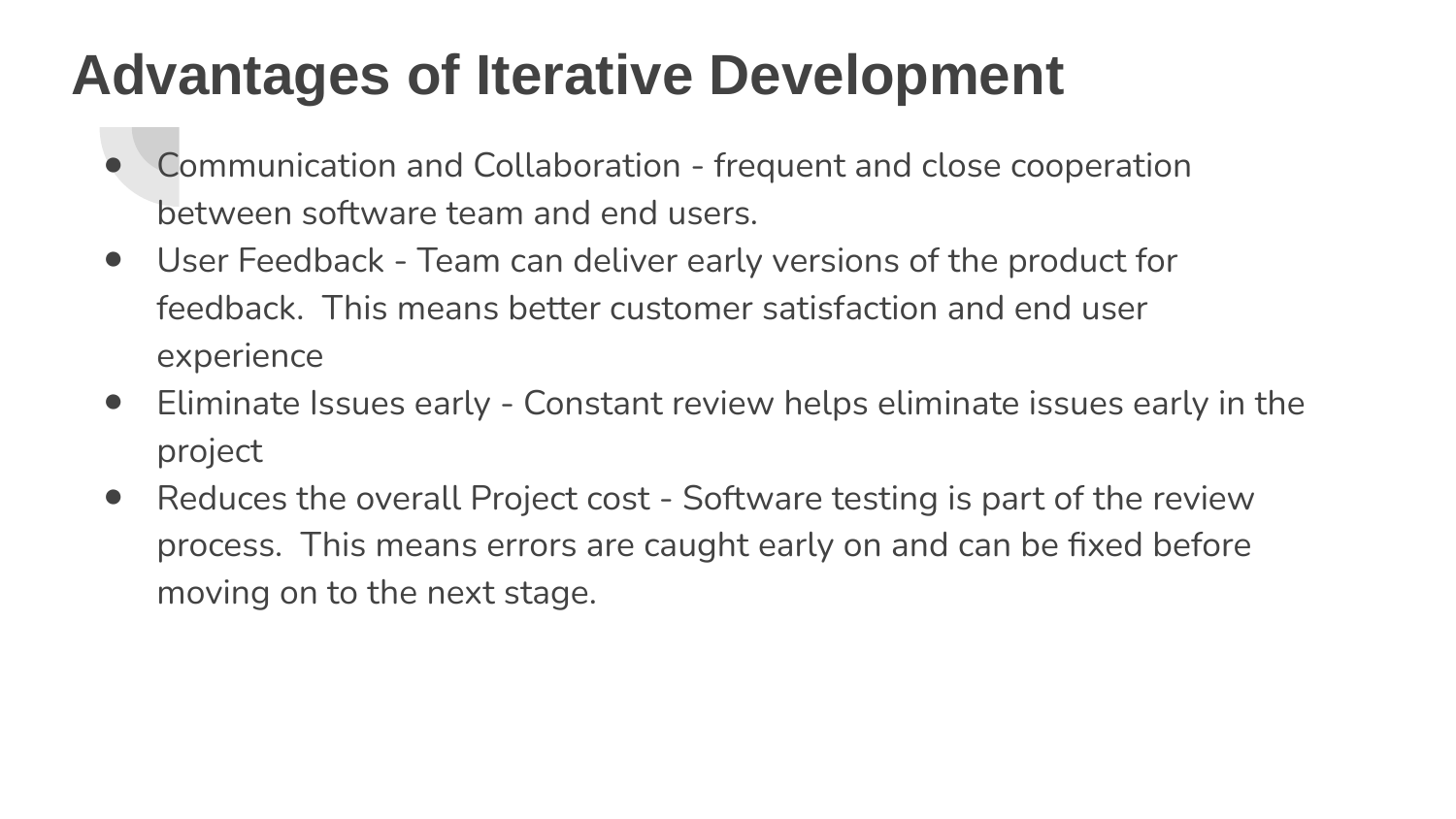

# Advantages of Iterative Development
Communication and Collaboration - frequent and close cooperation between software team and end users.
User Feedback - Team can deliver early versions of the product for feedback.  This means better customer satisfaction and end user experience
Eliminate Issues early - Constant review helps eliminate issues early in the project
Reduces the overall Project cost - Software testing is part of the review process.  This means errors are caught early on and can be fixed before moving on to the next stage.